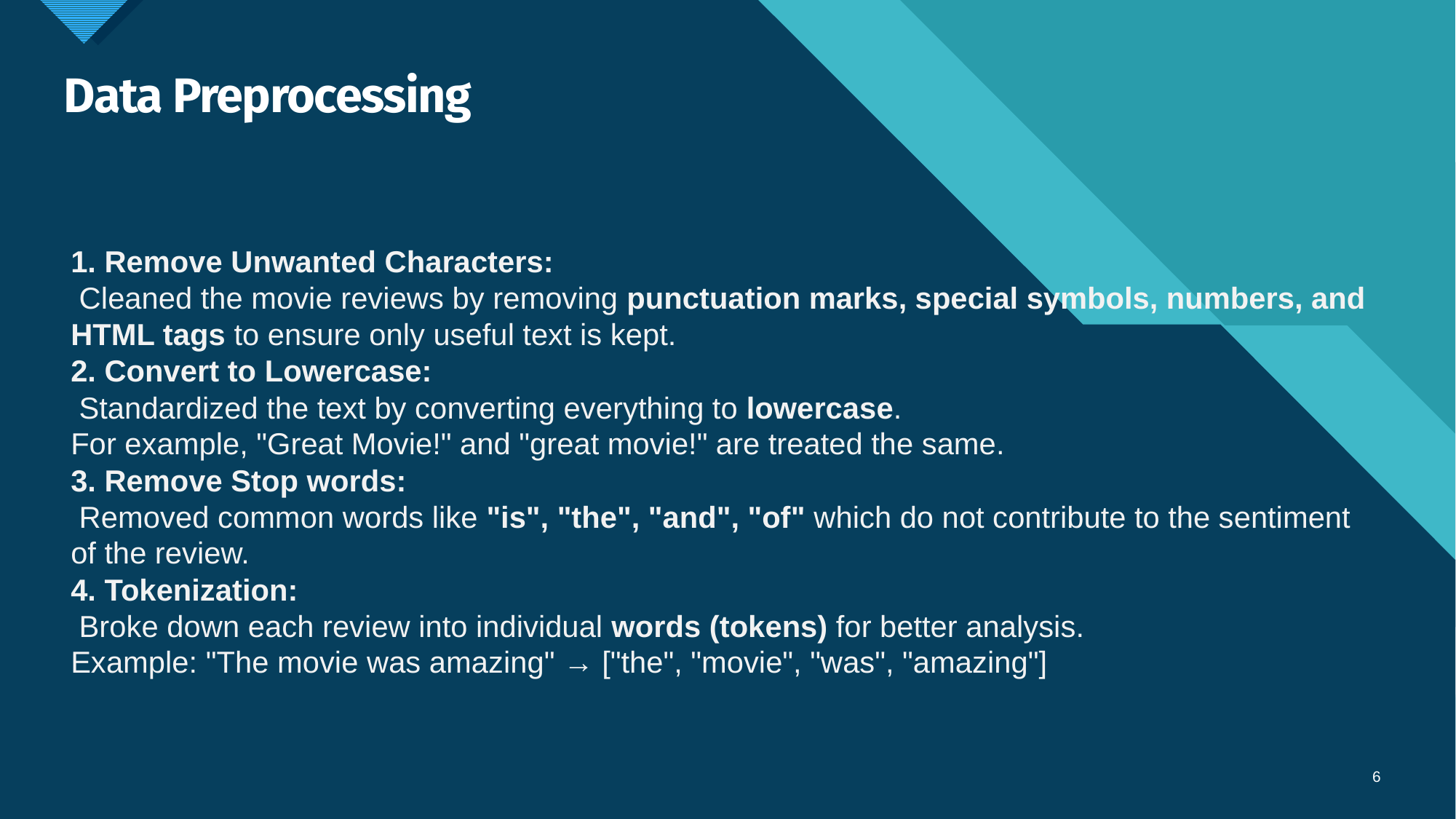

# Data Preprocessing
1. Remove Unwanted Characters:
 Cleaned the movie reviews by removing punctuation marks, special symbols, numbers, and HTML tags to ensure only useful text is kept.
2. Convert to Lowercase:
 Standardized the text by converting everything to lowercase.
For example, "Great Movie!" and "great movie!" are treated the same.
3. Remove Stop words:
 Removed common words like "is", "the", "and", "of" which do not contribute to the sentiment of the review.
4. Tokenization:
 Broke down each review into individual words (tokens) for better analysis.
Example: "The movie was amazing" → ["the", "movie", "was", "amazing"]

6